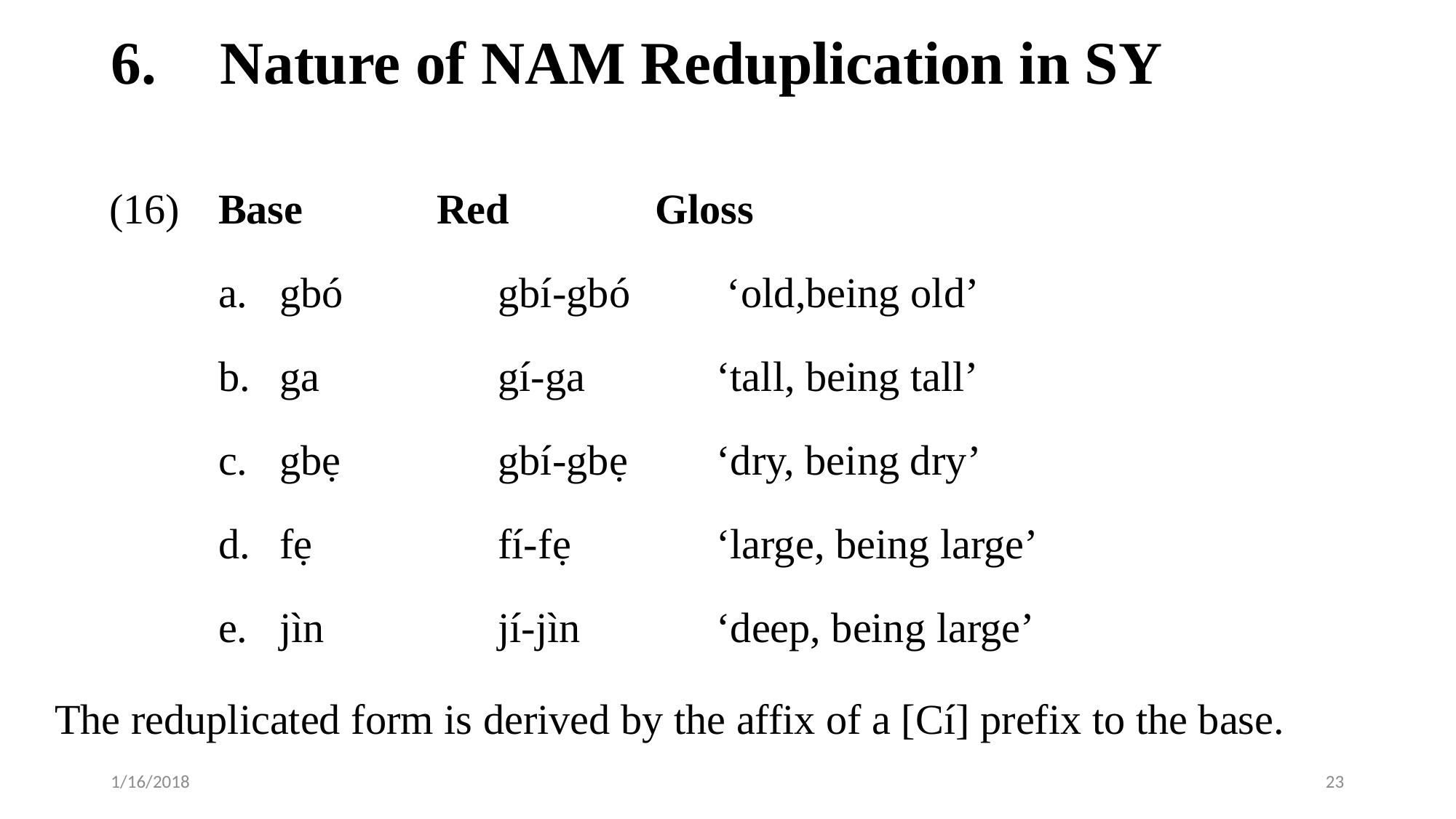

# 6.	Nature of NAM Reduplication in SY
(16)	Base		Red		Gloss
gbó		gbí-gbó	 ‘old,being old’
ga		gí-ga	 	‘tall, being tall’
gbẹ		gbí-gbẹ  	‘dry, being dry’
fẹ		fí-fẹ	 	‘large, being large’
jìn		jí-jìn	 	‘deep, being large’
The reduplicated form is derived by the affix of a [Cí] prefix to the base.

1/16/2018
23